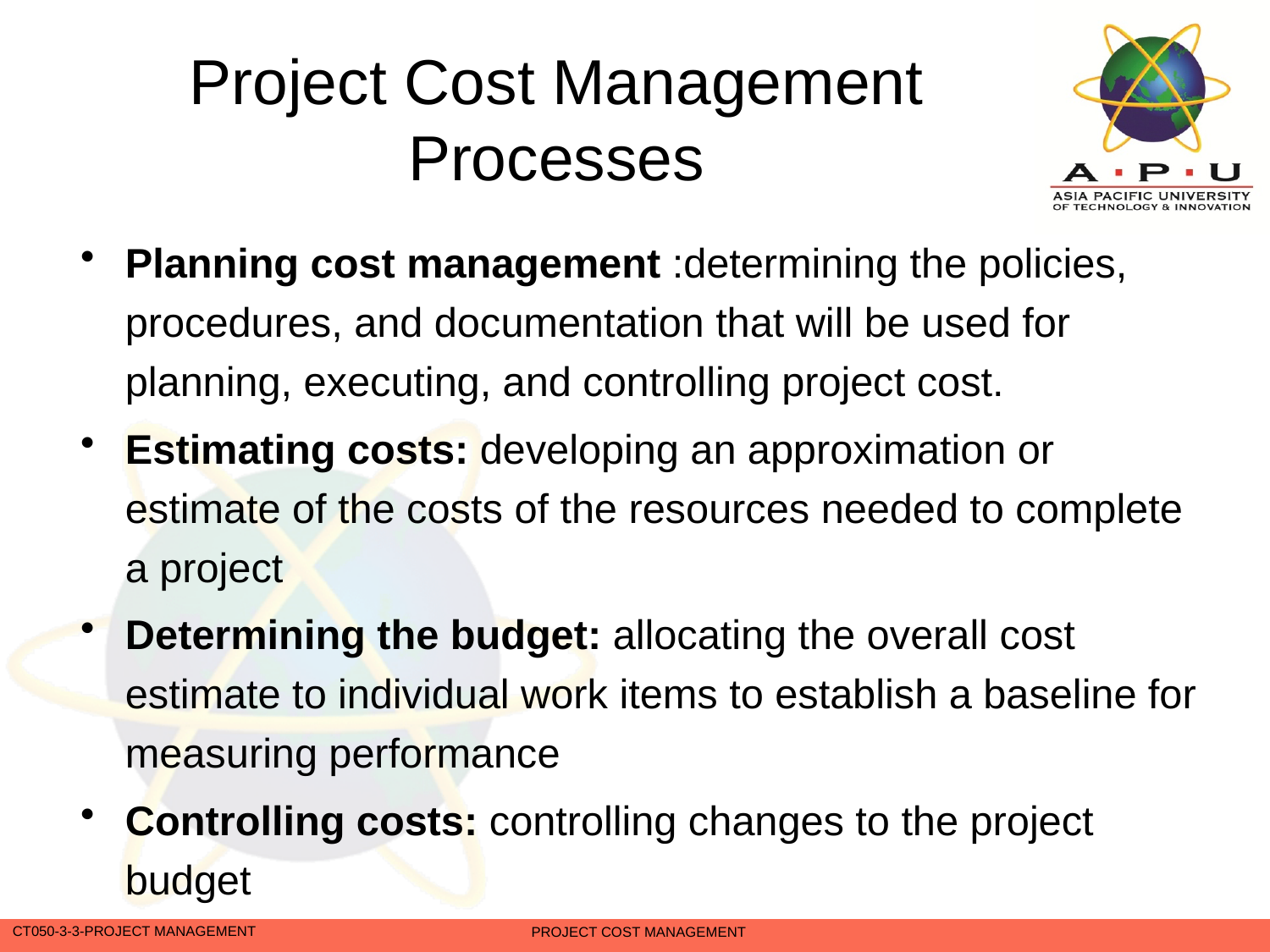

# Project Cost Management Processes
Planning cost management :determining the policies, procedures, and documentation that will be used for planning, executing, and controlling project cost.
Estimating costs: developing an approximation or estimate of the costs of the resources needed to complete a project
Determining the budget: allocating the overall cost estimate to individual work items to establish a baseline for measuring performance
Controlling costs: controlling changes to the project budget